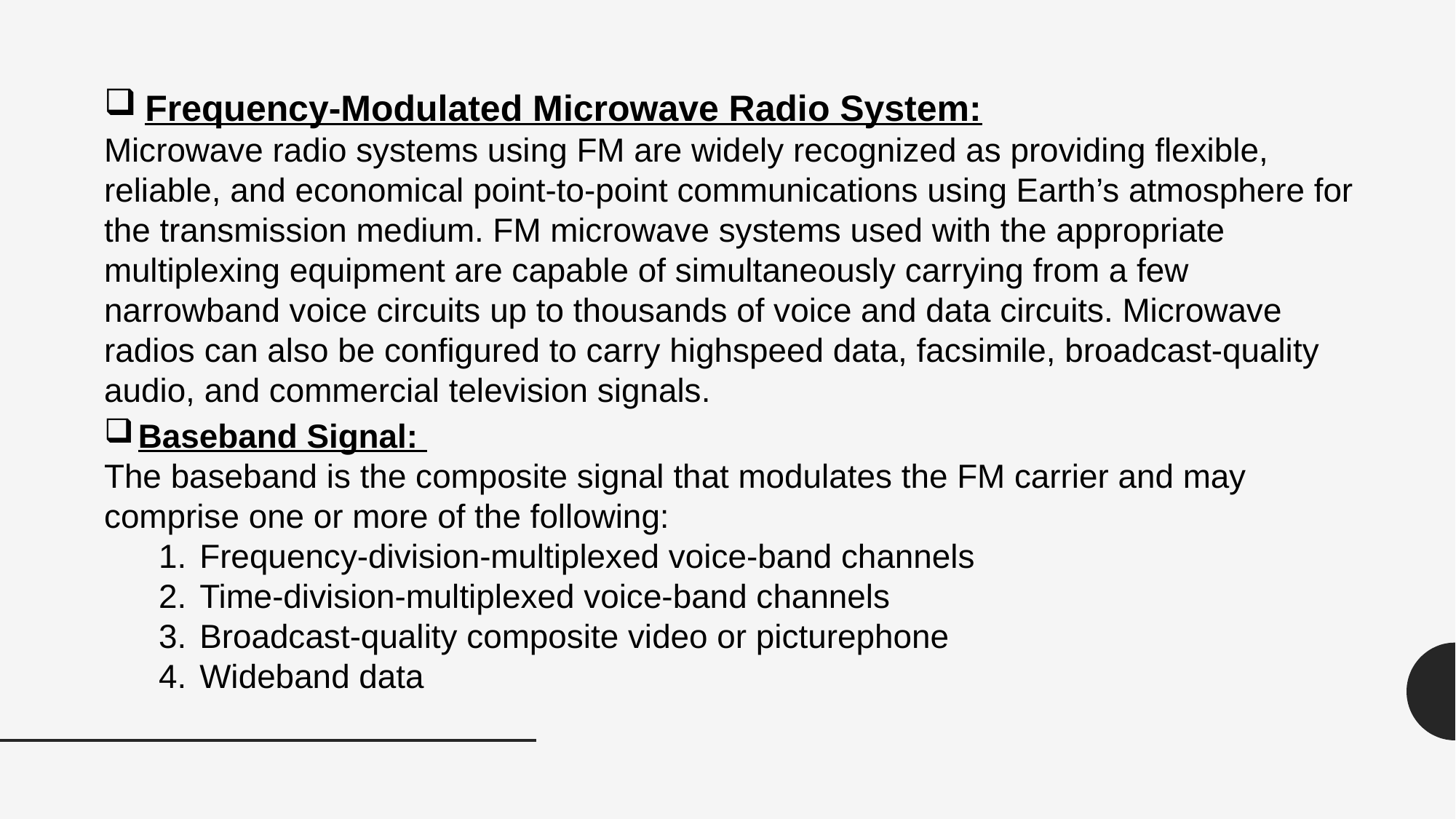

Frequency-Modulated Microwave Radio System:
Microwave radio systems using FM are widely recognized as providing flexible, reliable, and economical point-to-point communications using Earth’s atmosphere for the transmission medium. FM microwave systems used with the appropriate multiplexing equipment are capable of simultaneously carrying from a few narrowband voice circuits up to thousands of voice and data circuits. Microwave radios can also be configured to carry highspeed data, facsimile, broadcast-quality audio, and commercial television signals.
Baseband Signal:
The baseband is the composite signal that modulates the FM carrier and may comprise one or more of the following:
Frequency-division-multiplexed voice-band channels
Time-division-multiplexed voice-band channels
Broadcast-quality composite video or picturephone
Wideband data